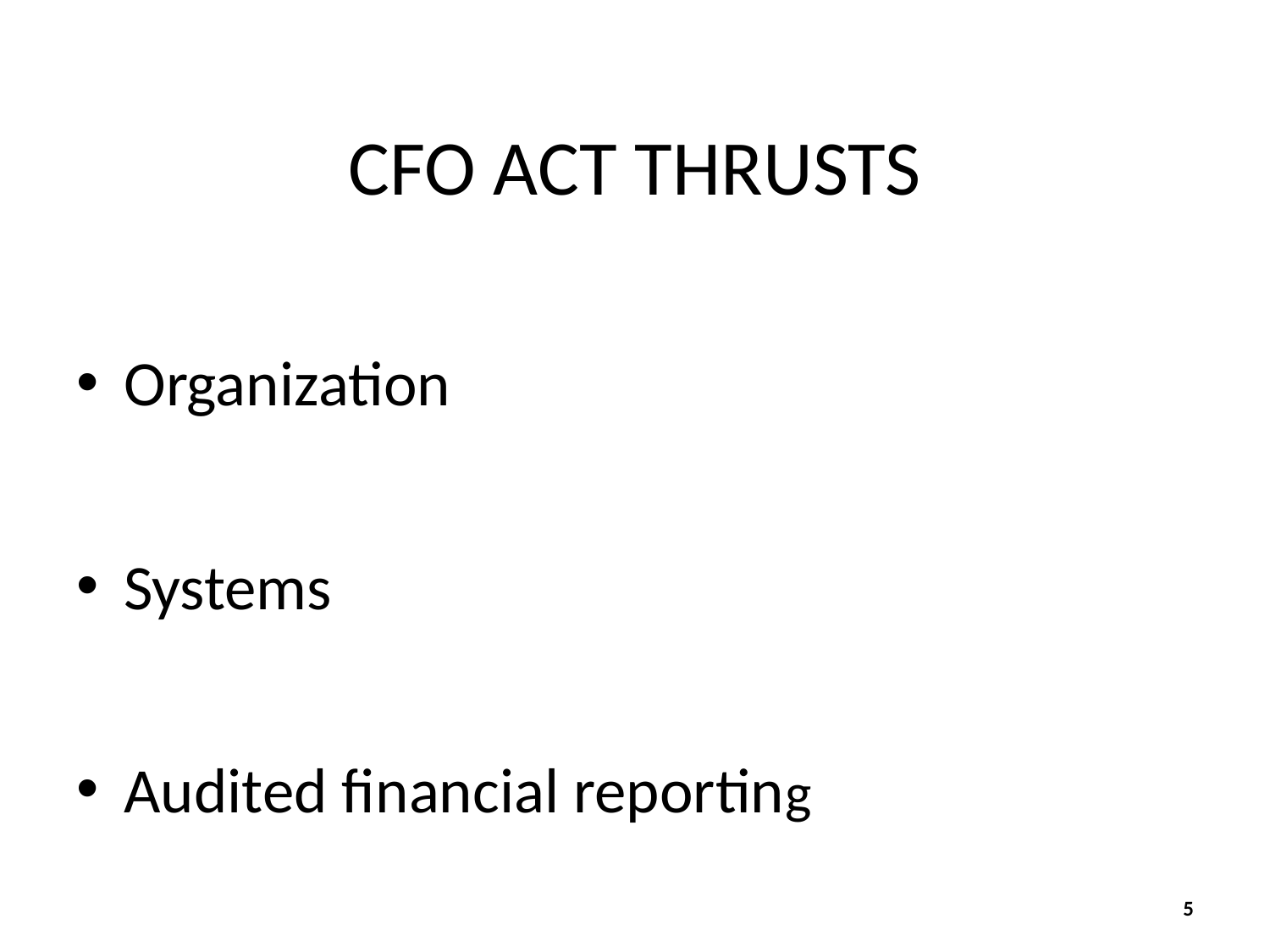

# CFO ACT THRUSTS
Organization
Systems
Audited financial reporting
5